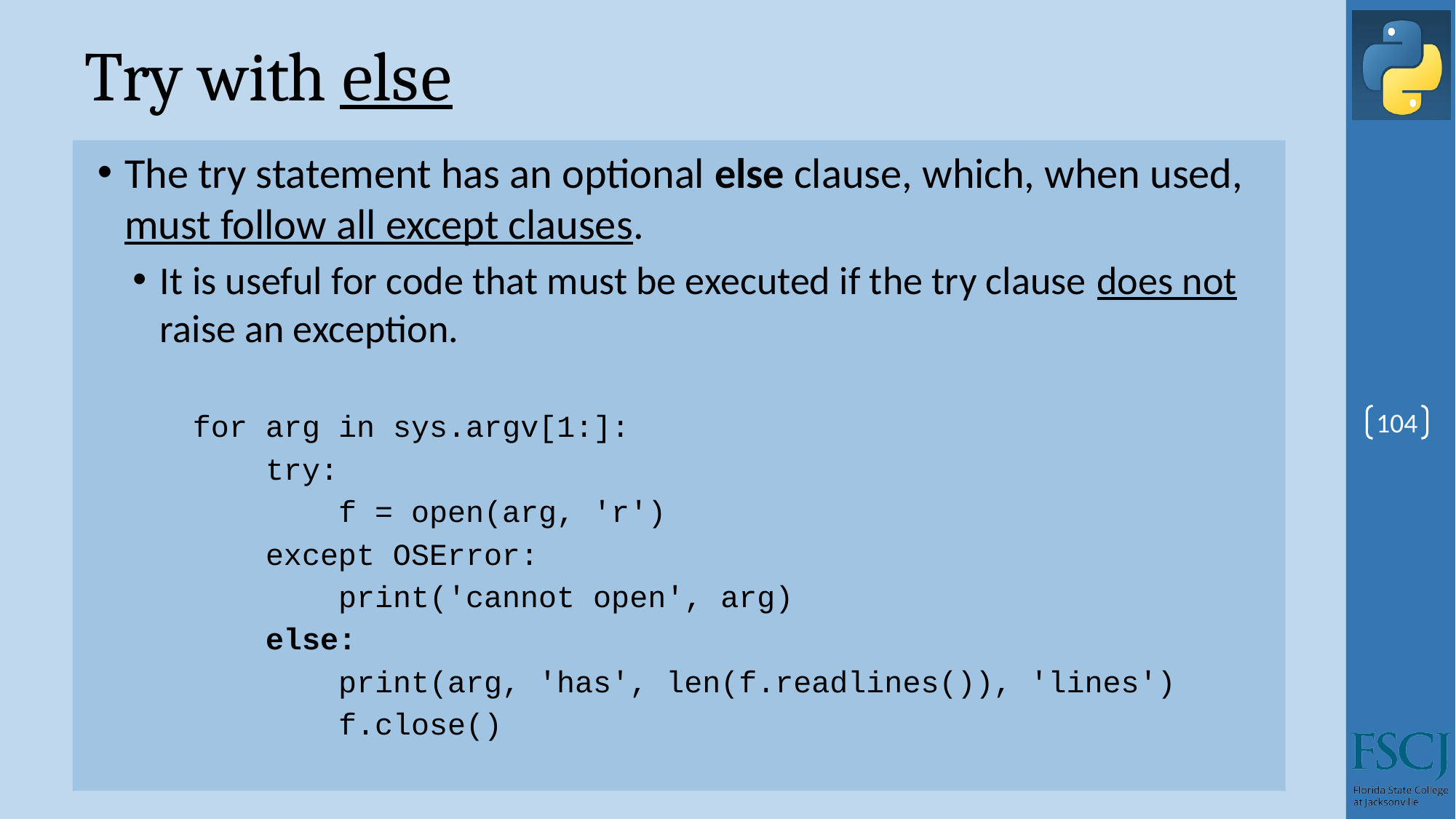

# Try with else
The try statement has an optional else clause, which, when used, must follow all except clauses.
It is useful for code that must be executed if the try clause does not raise an exception.

for arg in sys.argv[1:]:
    try:
        f = open(arg, 'r')
    except OSError:
        print('cannot open', arg)
    else:
        print(arg, 'has', len(f.readlines()), 'lines')
        f.close()
104